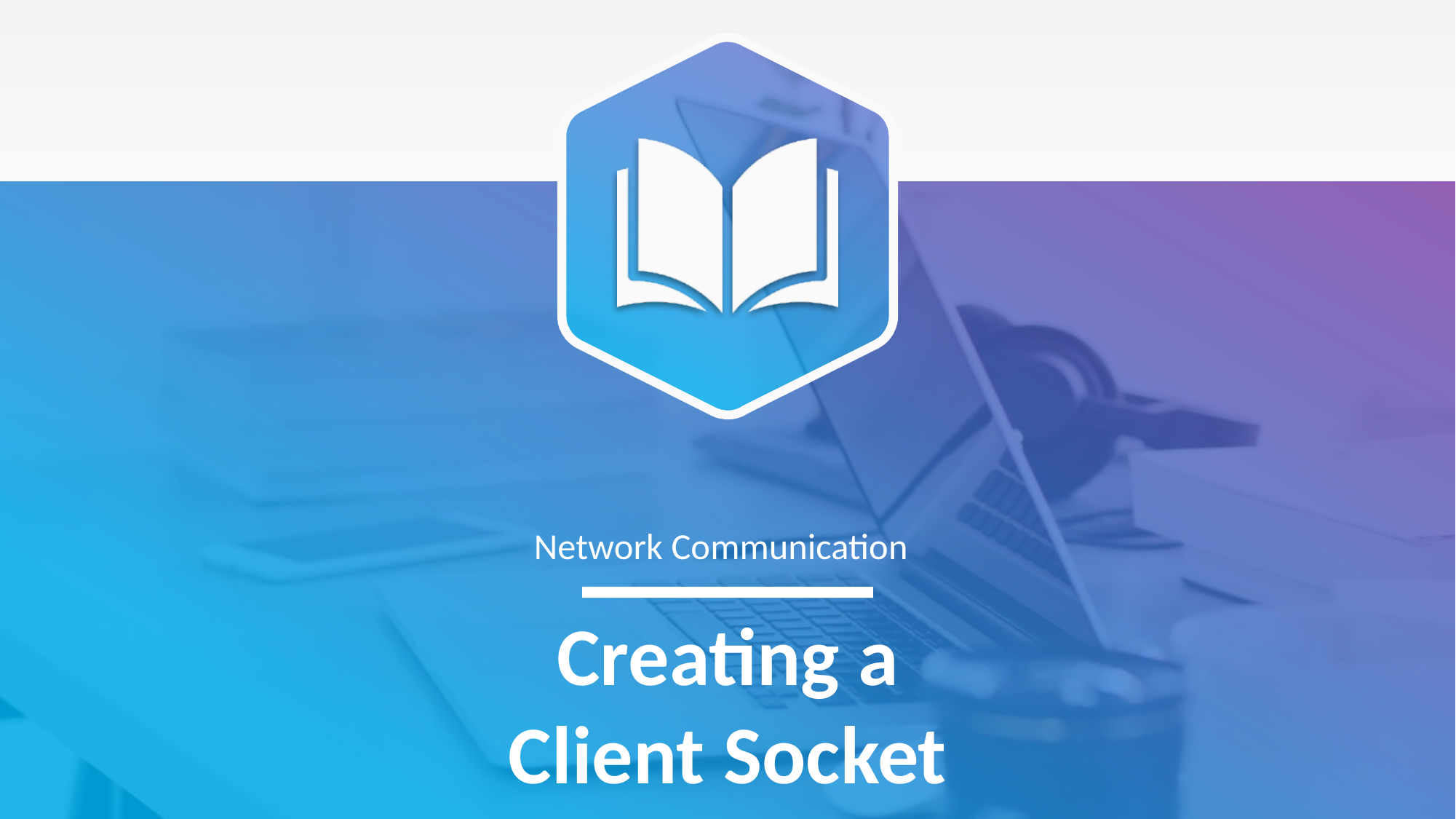

Network Communication
# Creating a Client Socket